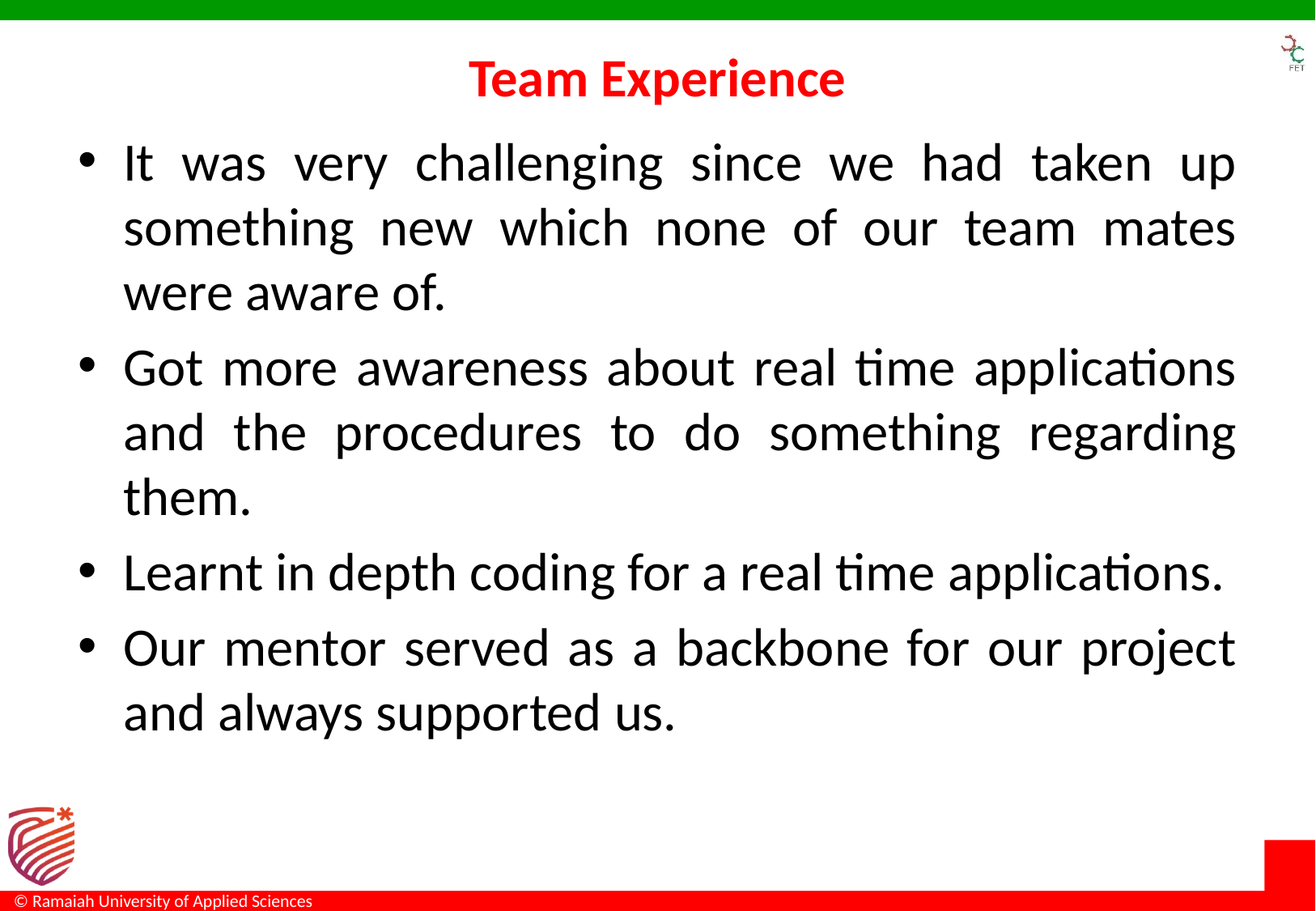

# Team Experience
It was very challenging since we had taken up something new which none of our team mates were aware of.
Got more awareness about real time applications and the procedures to do something regarding them.
Learnt in depth coding for a real time applications.
Our mentor served as a backbone for our project and always supported us.